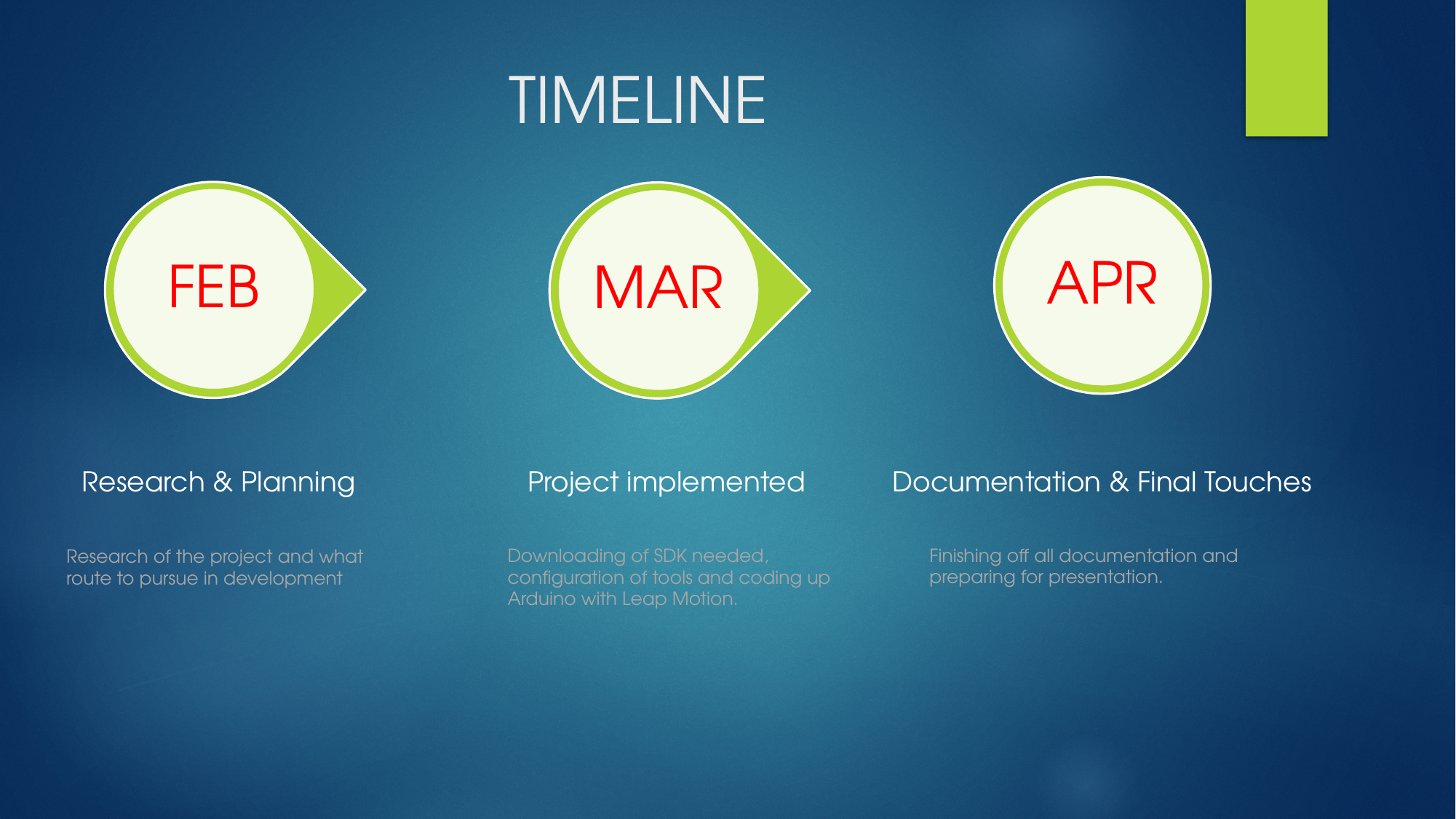

# TIMELINE
APR
MAR
FEB
Research & Planning
Project implemented
Documentation & Final Touches
Downloading of SDK needed, configuration of tools and coding up Arduino with Leap Motion.
Finishing off all documentation and preparing for presentation.
Research of the project and what route to pursue in development